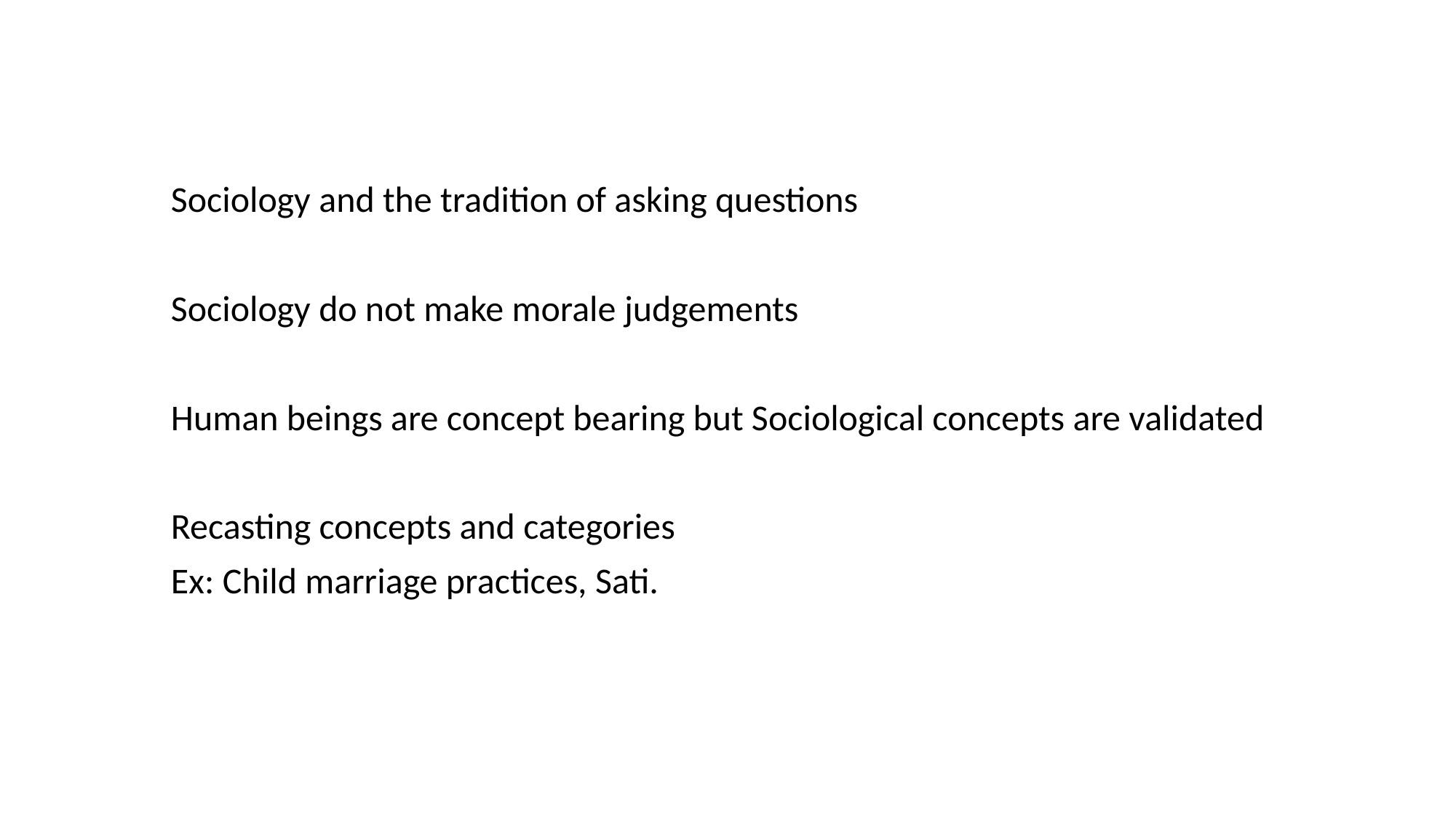

Sociology and the tradition of asking questions

Sociology do not make morale judgements

Human beings are concept bearing but Sociological concepts are validated

Recasting concepts and categories
Ex: Child marriage practices, Sati.